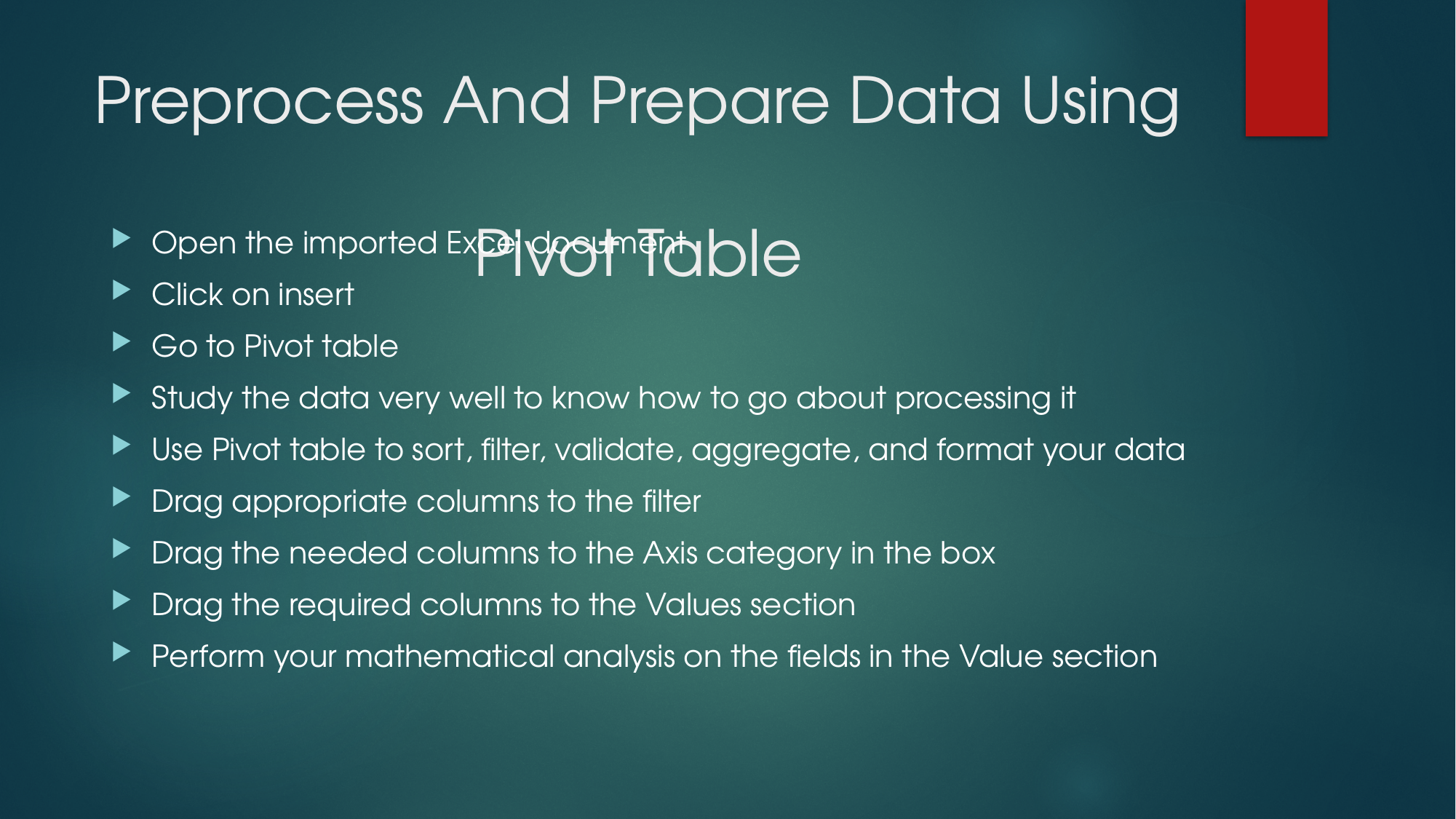

# Preprocess And Prepare Data Using Pivot Table
Open the imported Excel document
Click on insert
Go to Pivot table
Study the data very well to know how to go about processing it
Use Pivot table to sort, filter, validate, aggregate, and format your data
Drag appropriate columns to the filter
Drag the needed columns to the Axis category in the box
Drag the required columns to the Values section
Perform your mathematical analysis on the fields in the Value section